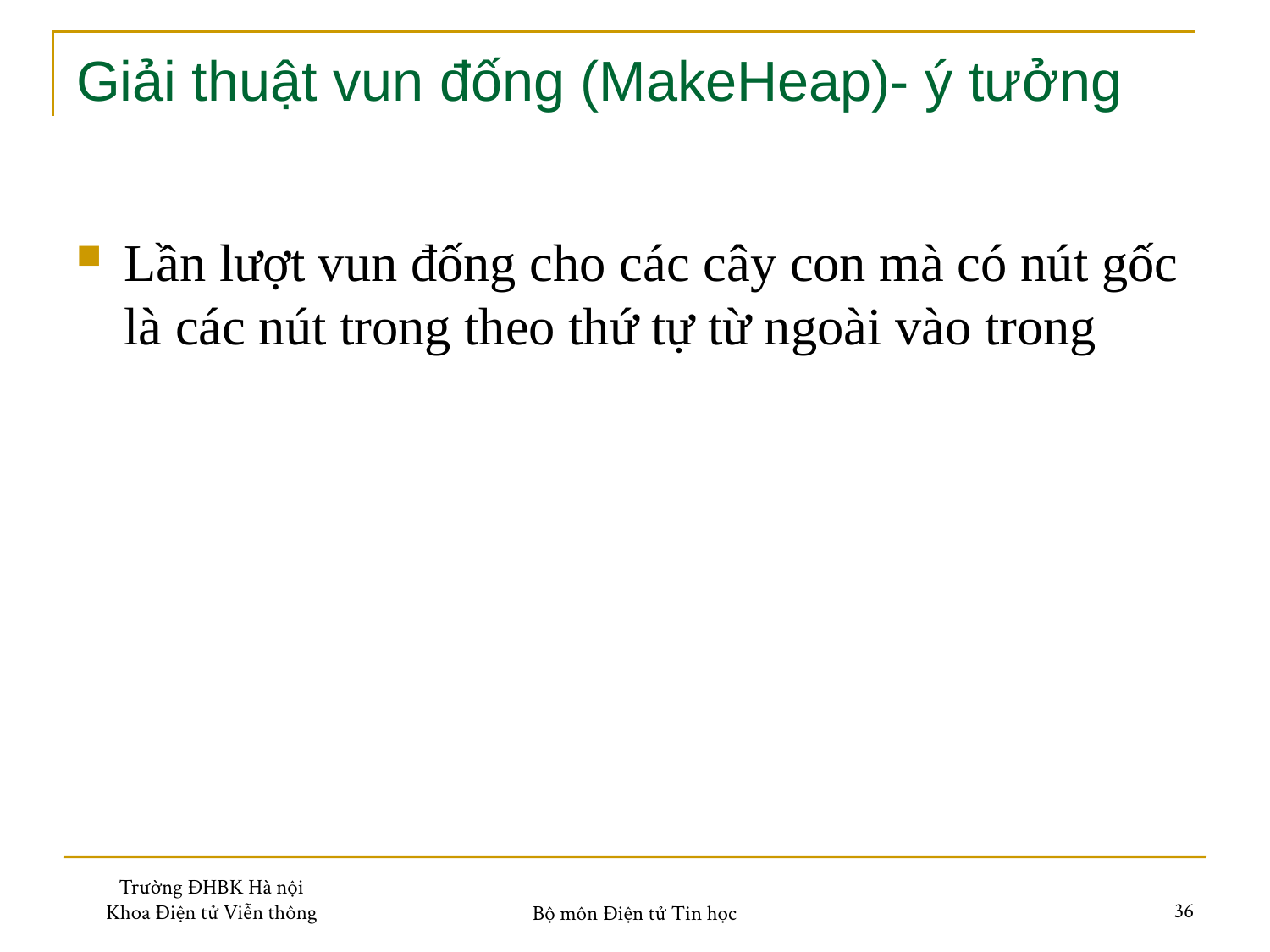

# Giải thuật vun đống (MakeHeap)- ý tưởng
Lần lượt vun đống cho các cây con mà có nút gốc là các nút trong theo thứ tự từ ngoài vào trong

Trường ĐHBK Hà nội
Khoa Điện tử Viễn thông
36
Bộ môn Điện tử Tin học